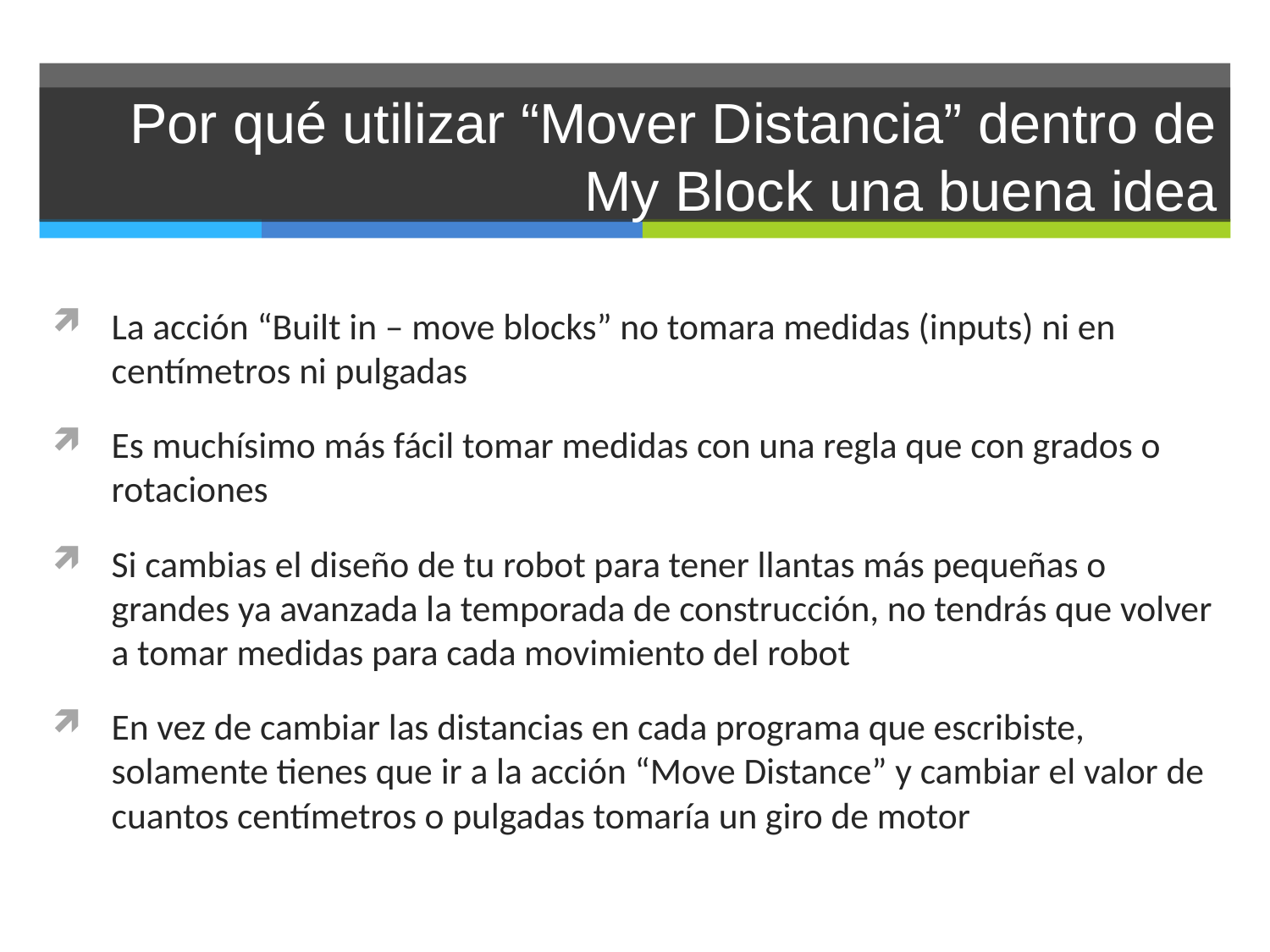

# Por qué utilizar “Mover Distancia” dentro de My Block una buena idea
La acción “Built in – move blocks” no tomara medidas (inputs) ni en centímetros ni pulgadas
Es muchísimo más fácil tomar medidas con una regla que con grados o rotaciones
Si cambias el diseño de tu robot para tener llantas más pequeñas o grandes ya avanzada la temporada de construcción, no tendrás que volver a tomar medidas para cada movimiento del robot
En vez de cambiar las distancias en cada programa que escribiste, solamente tienes que ir a la acción “Move Distance” y cambiar el valor de cuantos centímetros o pulgadas tomaría un giro de motor